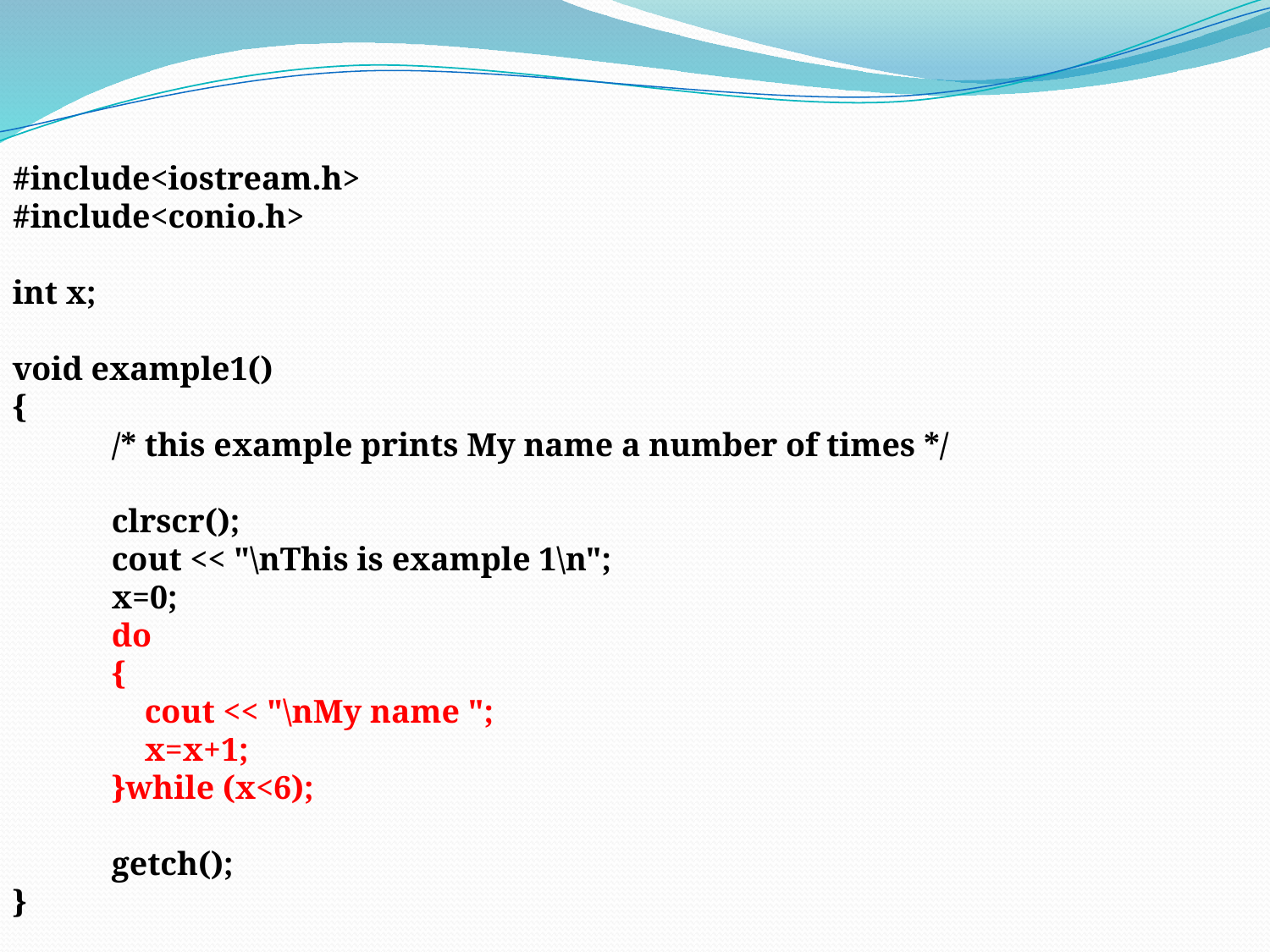

#include<iostream.h>
#include<conio.h>

int x;

void example1()
{
            /* this example prints My name a number of times */

            clrscr();
            cout << "\nThis is example 1\n";
            x=0;
            do
            {
                cout << "\nMy name ";
                x=x+1;
            }while (x<6);

            getch();
}